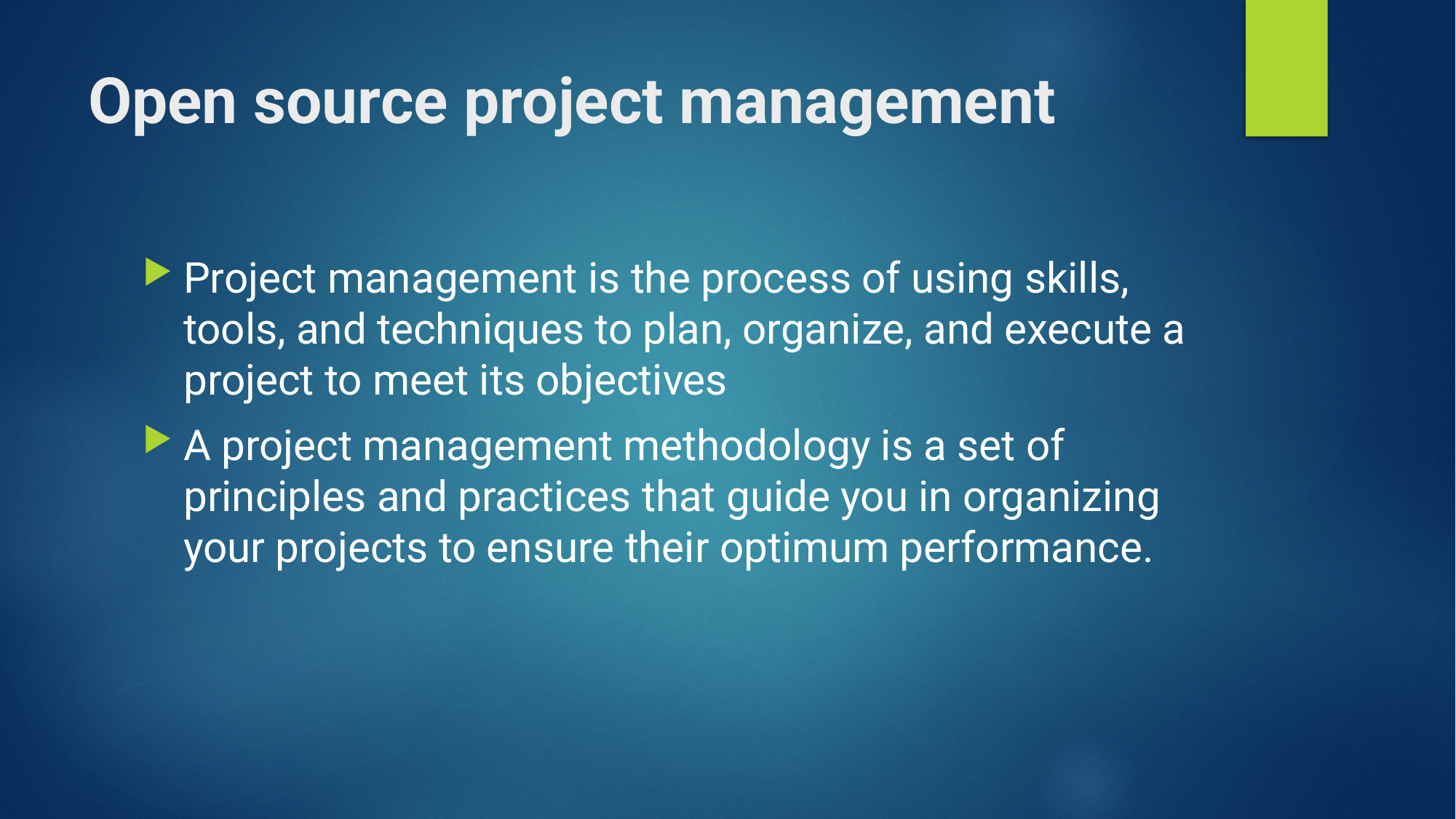

# Open source project management
Project management is the process of using skills, tools, and techniques to plan, organize, and execute a project to meet its objectives
A project management methodology is a set of principles and practices that guide you in organizing your projects to ensure their optimum performance.